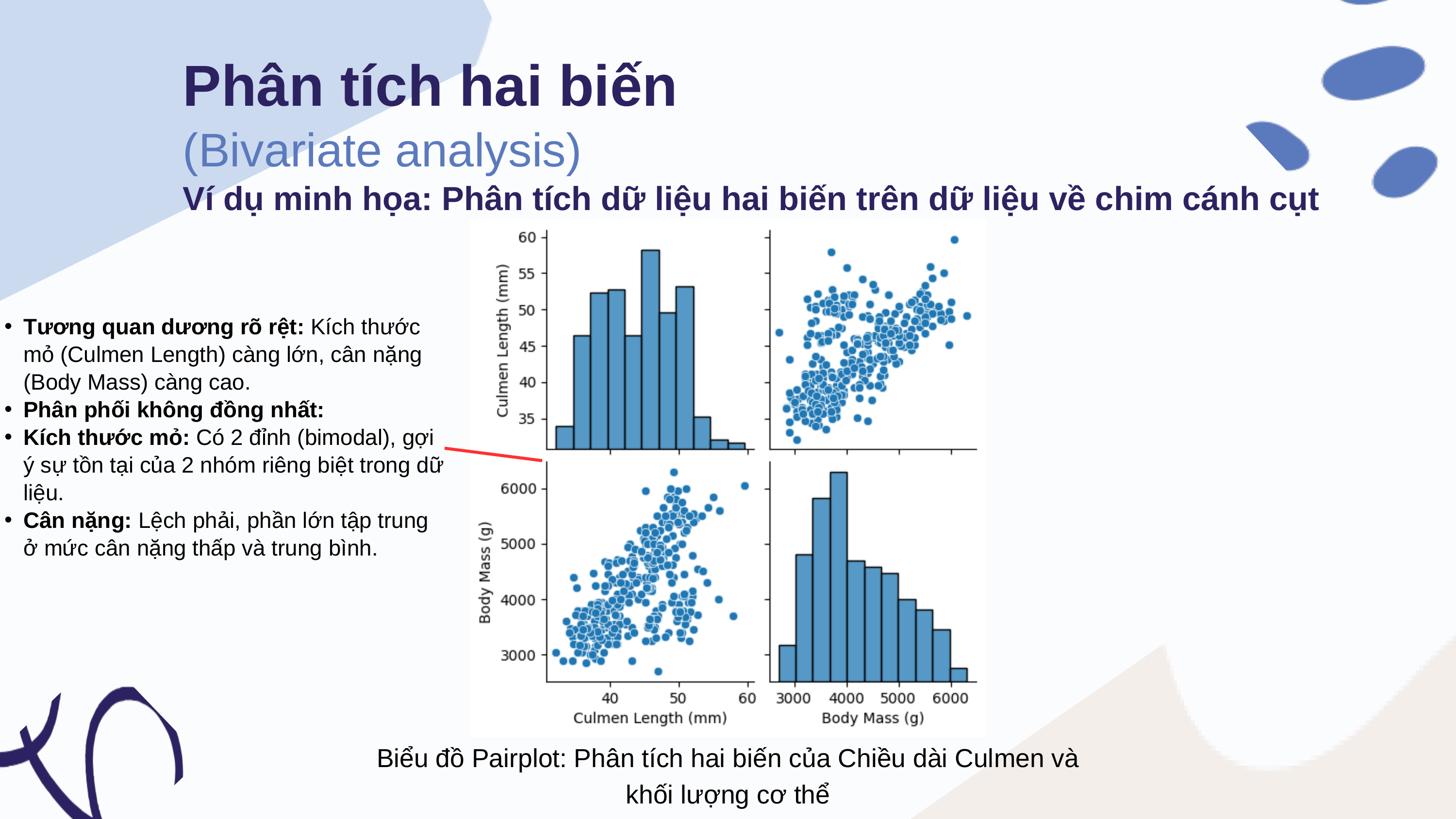

Phân tích hai biến
(Bivariate analysis)
Ví dụ minh họa: Phân tích dữ liệu hai biến trên dữ liệu về chim cánh cụt

Tương quan dương rõ rệt: Kích thước mỏ (Culmen Length) càng lớn, cân nặng (Body Mass) càng cao.
Phân phối không đồng nhất:
Kích thước mỏ: Có 2 đỉnh (bimodal), gợi ý sự tồn tại của 2 nhóm riêng biệt trong dữ liệu.
Cân nặng: Lệch phải, phần lớn tập trung ở mức cân nặng thấp và trung bình.

Biểu đồ Pairplot: Phân tích hai biến của Chiều dài Culmen và khối lượng cơ thể